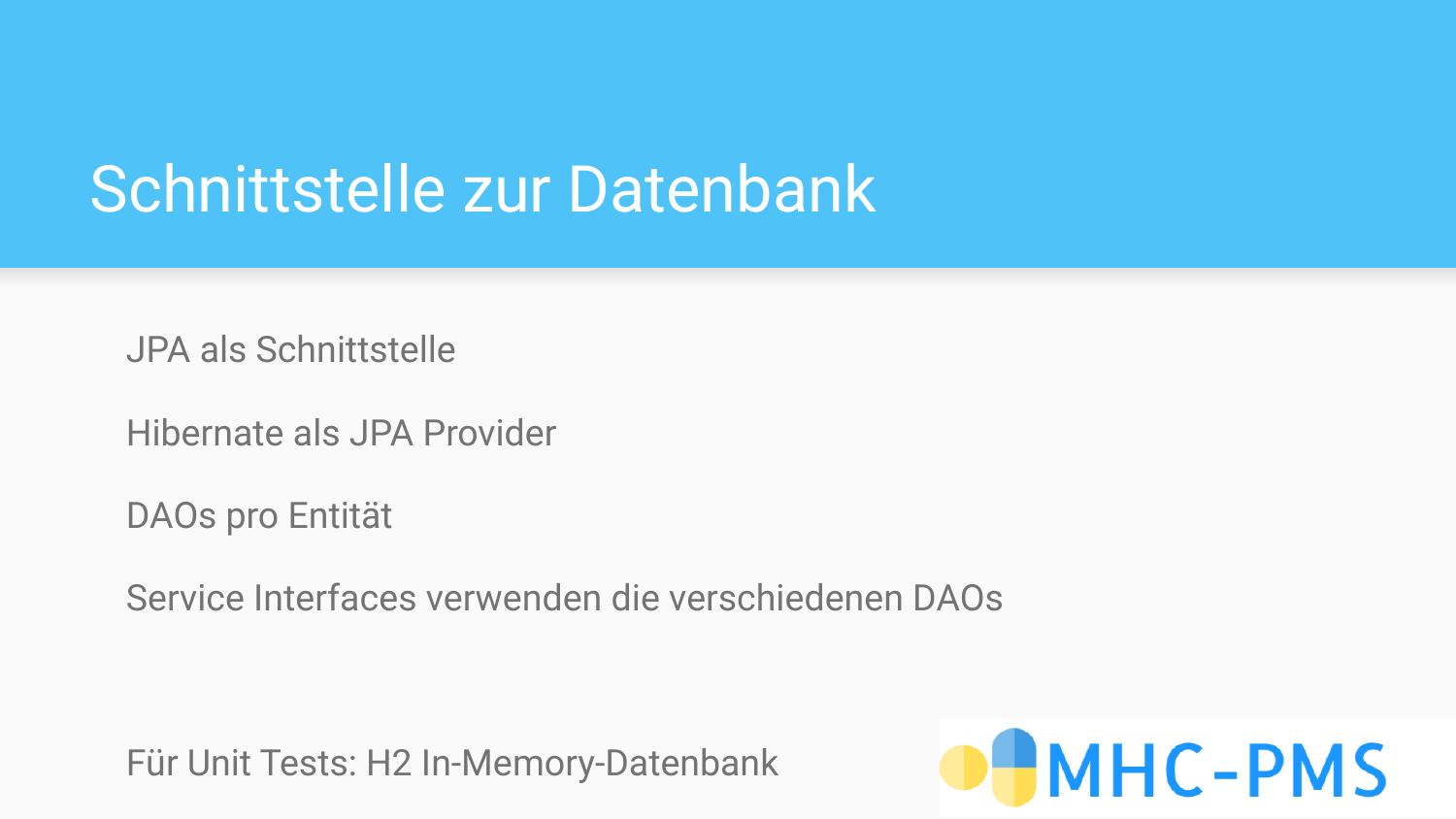

# Schnittstelle zur Datenbank
JPA als Schnittstelle
Hibernate als JPA Provider
DAOs pro Entität
Service Interfaces verwenden die verschiedenen DAOs

Für Unit Tests: H2 In-Memory-Datenbank